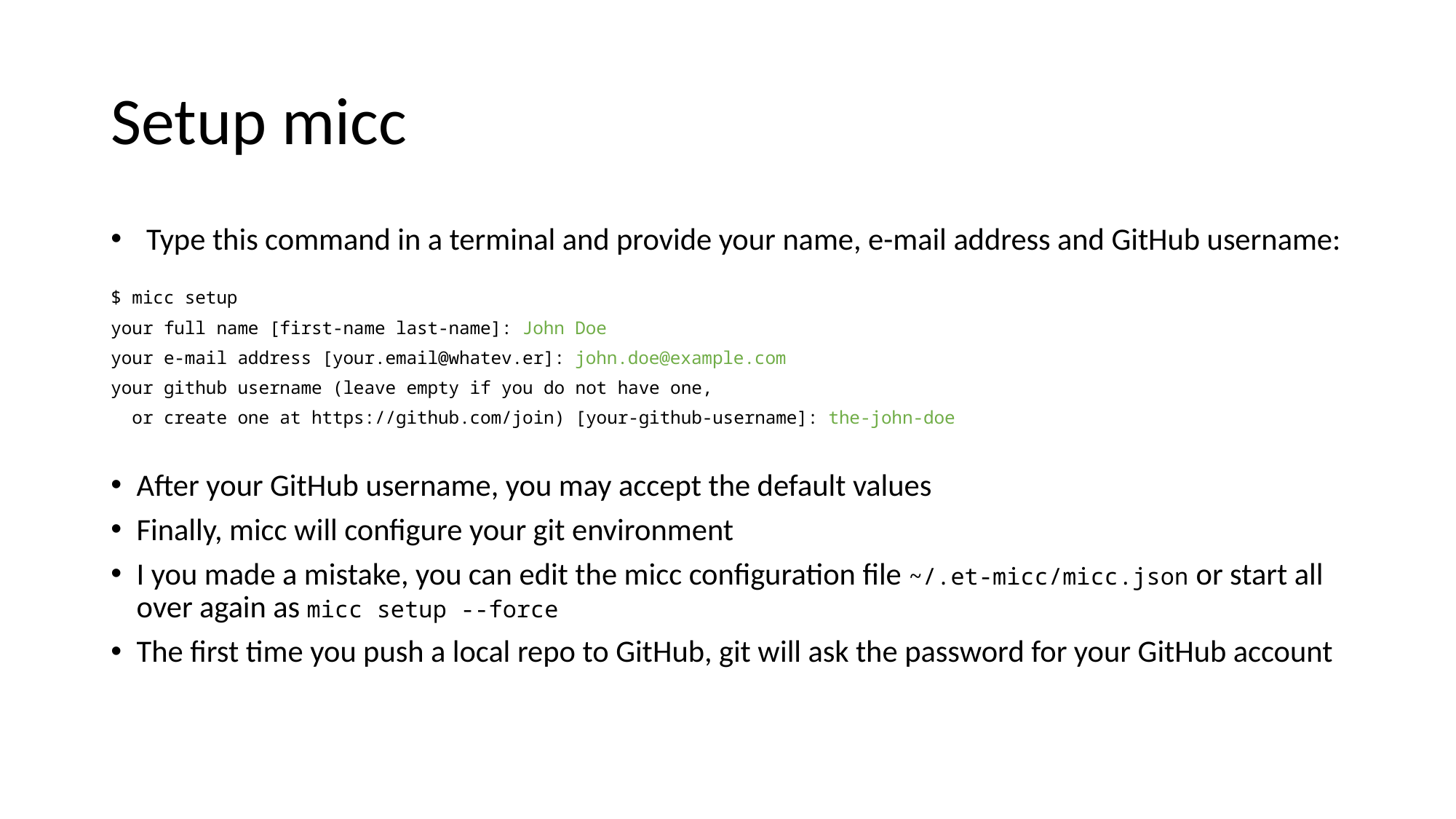

# Setup micc
Type this command in a terminal and provide your name, e-mail address and GitHub username:
$ micc setup
your full name [first-name last-name]: John Doe
your e-mail address [your.email@whatev.er]: john.doe@example.com
your github username (leave empty if you do not have one,
  or create one at https://github.com/join) [your-github-username]: the-john-doe

After your GitHub username, you may accept the default values
Finally, micc will configure your git environment
I you made a mistake, you can edit the micc configuration file ~/.et-micc/micc.json or start all over again as micc setup --force
The first time you push a local repo to GitHub, git will ask the password for your GitHub account